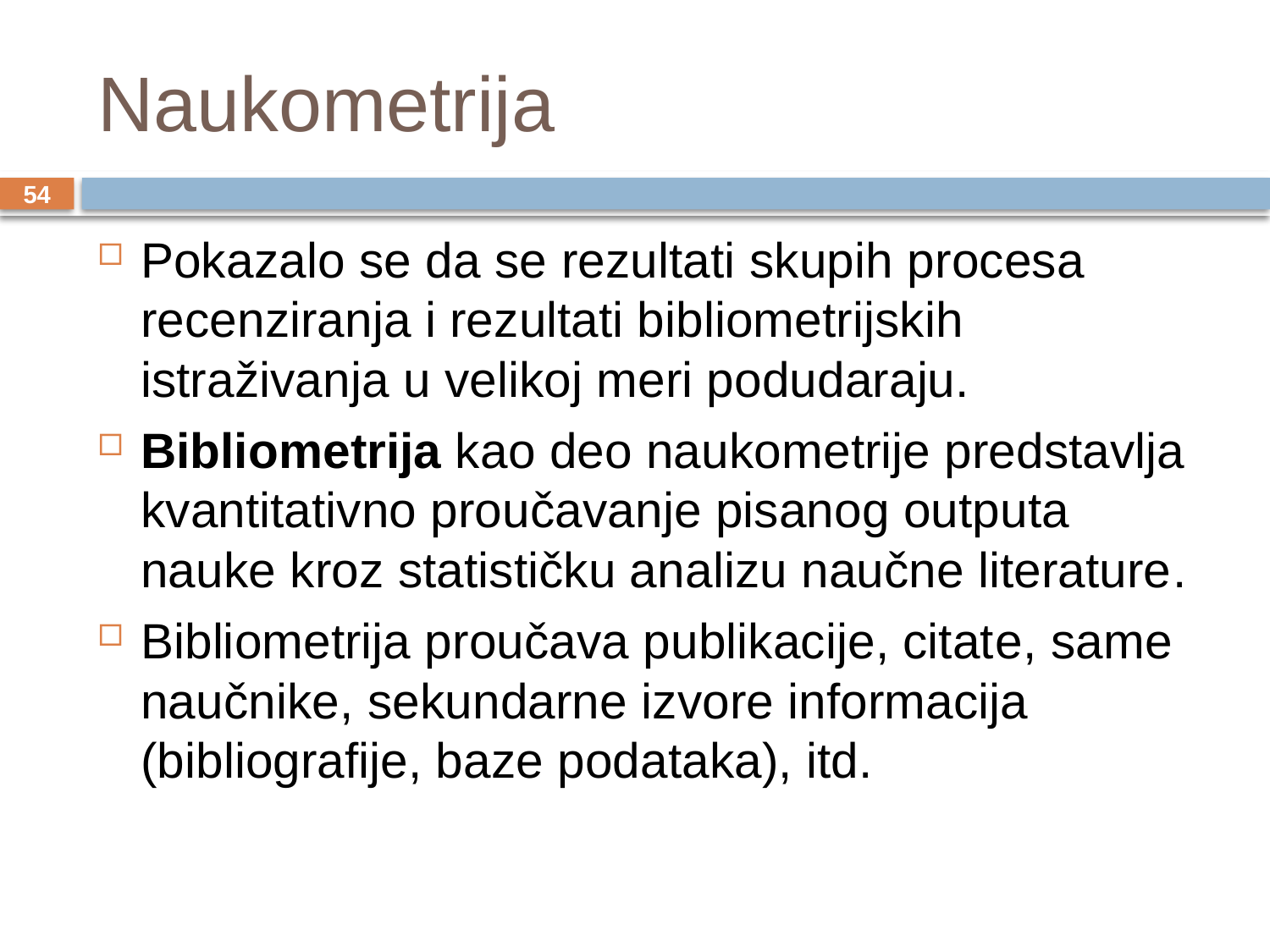

# Naukometrija
54
Pokazalo se da se rezultati skupih procesa recenziranja i rezultati bibliometrijskih istraživanja u velikoj meri podudaraju.
Bibliometrija kao deo naukometrije predstavlja kvantitativno proučavanje pisanog outputa nauke kroz statističku analizu naučne literature.
Bibliometrija proučava publikacije, citate, same naučnike, sekundarne izvore informacija (bibliografije, baze podataka), itd.